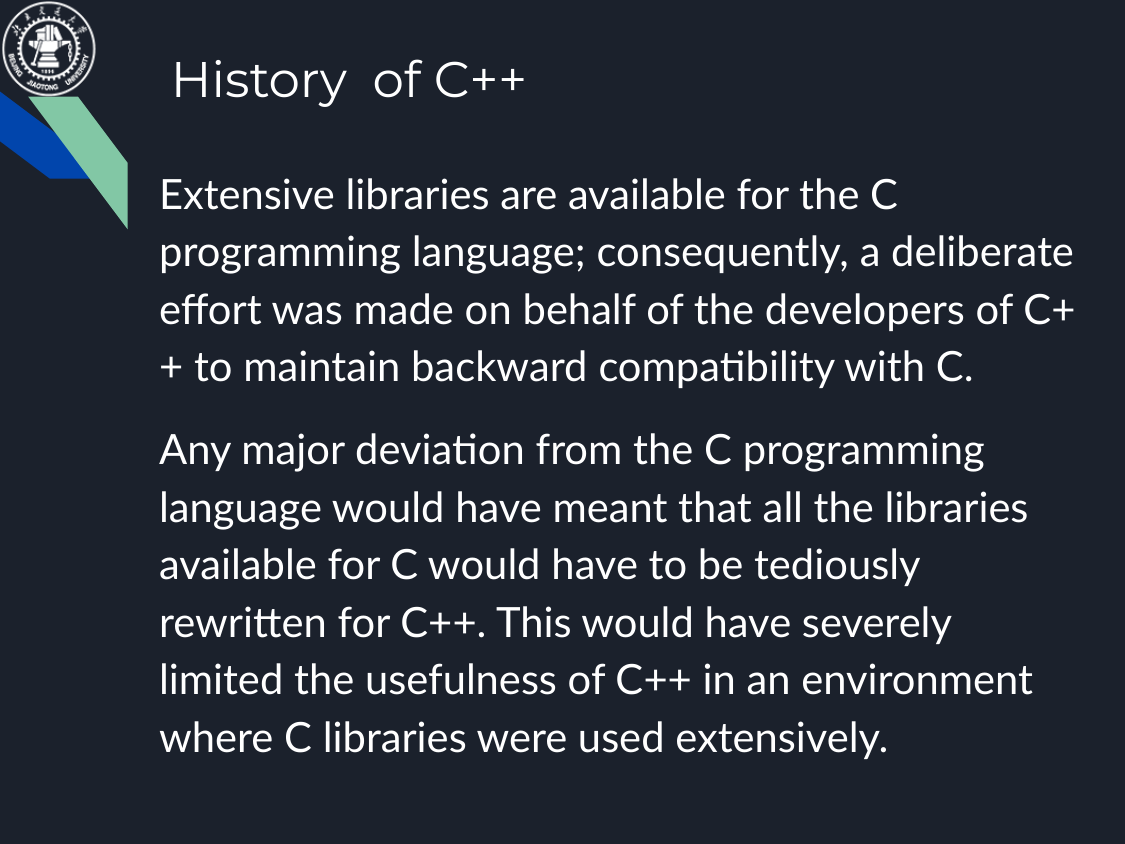

History  of C++
Extensive libraries are available for the C programming language; consequently, a deliberate effort was made on behalf of the developers of C++ to maintain backward compatibility with C.
Any major deviation from the C programming language would have meant that all the libraries available for C would have to be tediously rewritten for C++. This would have severely limited the usefulness of C++ in an environment where C libraries were used extensively.